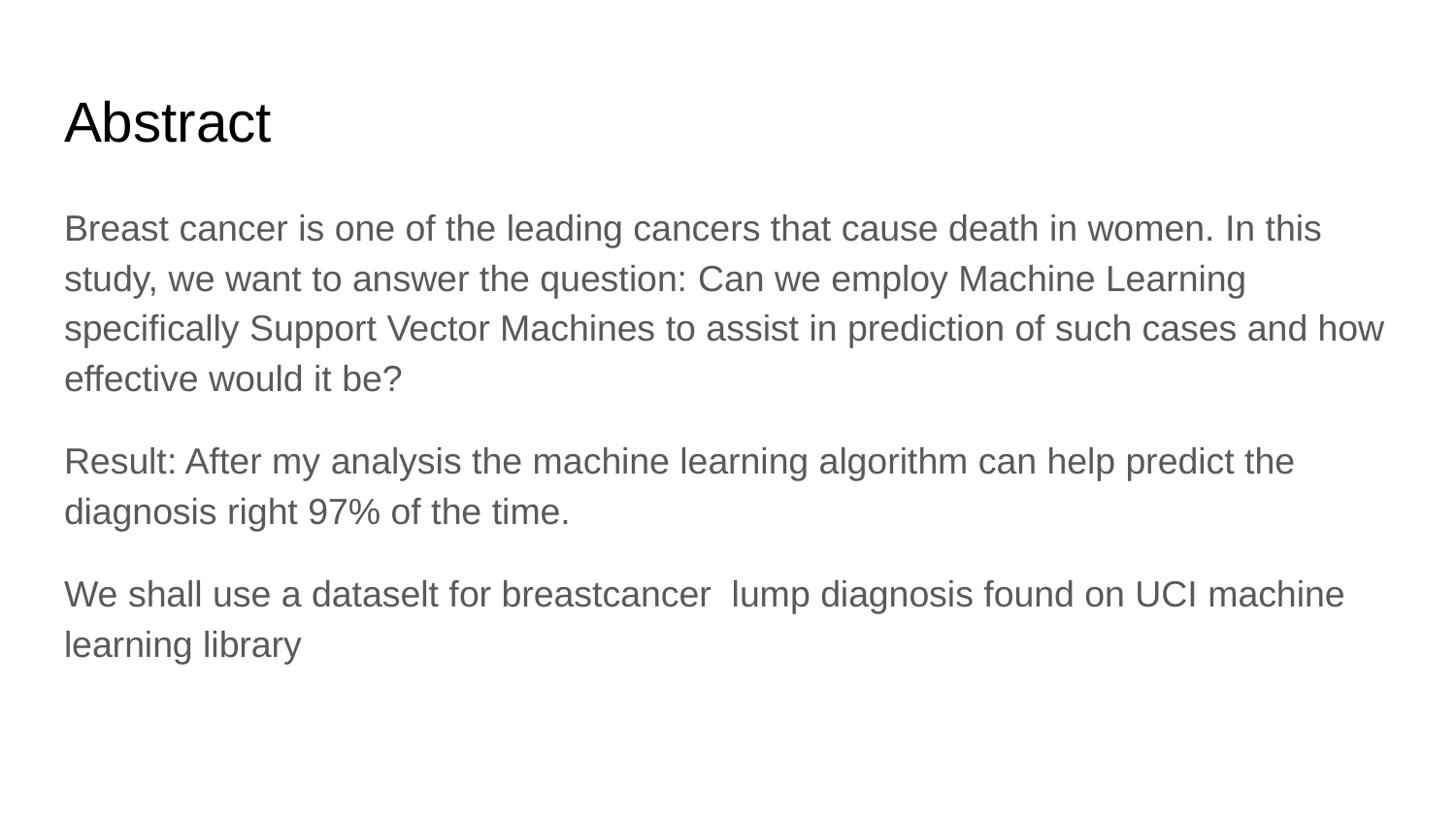

# Abstract
Breast cancer is one of the leading cancers that cause death in women. In this study, we want to answer the question: Can we employ Machine Learning specifically Support Vector Machines to assist in prediction of such cases and how effective would it be?
Result: After my analysis the machine learning algorithm can help predict the diagnosis right 97% of the time.
We shall use a dataselt for breastcancer  lump diagnosis found on UCI machine learning library